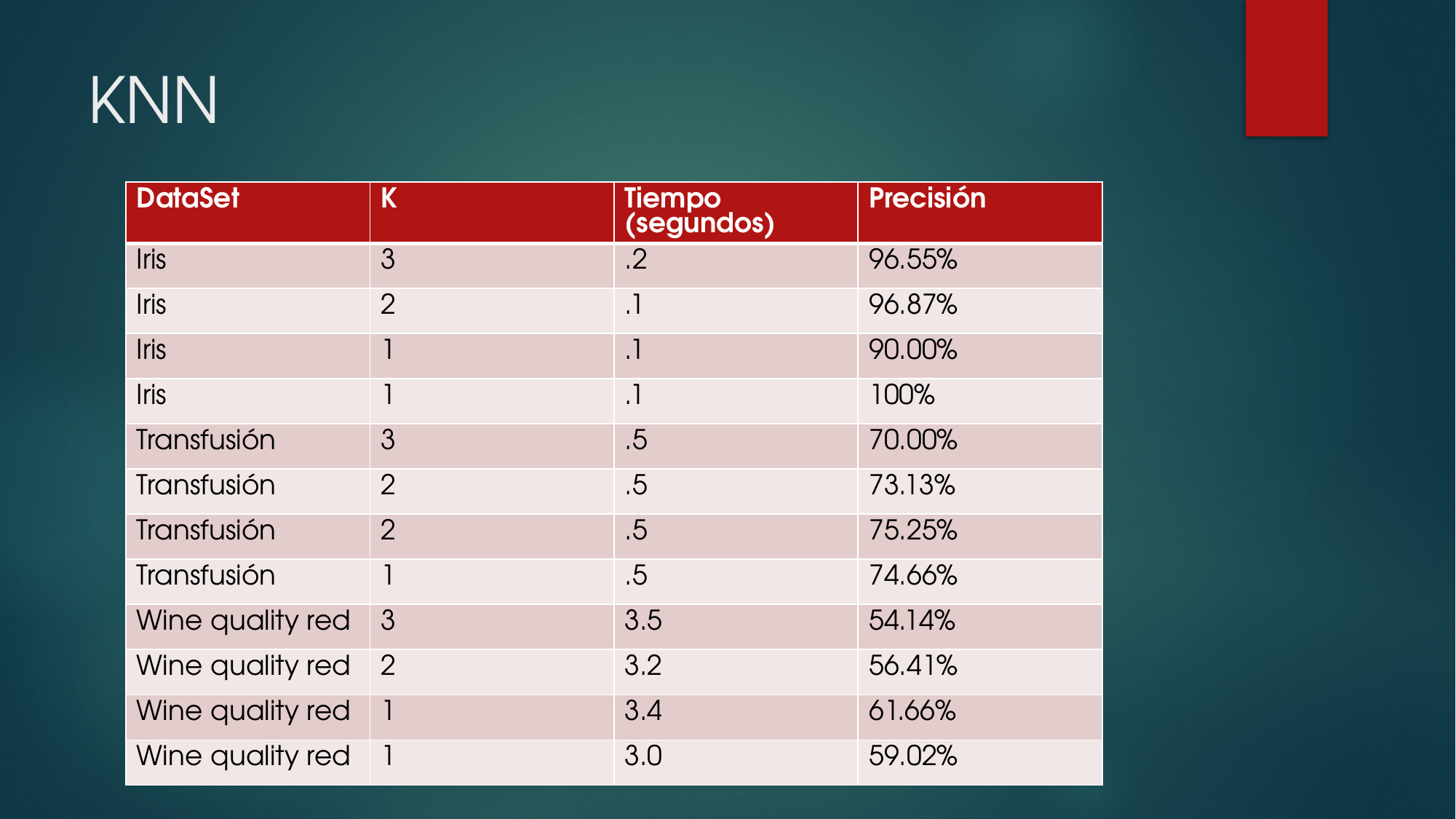

# KNN
| DataSet | K | Tiempo (segundos) | Precisión |
| --- | --- | --- | --- |
| Iris | 3 | .2 | 96.55% |
| Iris | 2 | .1 | 96.87% |
| Iris | 1 | .1 | 90.00% |
| Iris | 1 | .1 | 100% |
| Transfusión | 3 | .5 | 70.00% |
| Transfusión | 2 | .5 | 73.13% |
| Transfusión | 2 | .5 | 75.25% |
| Transfusión | 1 | .5 | 74.66% |
| Wine quality red | 3 | 3.5 | 54.14% |
| Wine quality red | 2 | 3.2 | 56.41% |
| Wine quality red | 1 | 3.4 | 61.66% |
| Wine quality red | 1 | 3.0 | 59.02% |